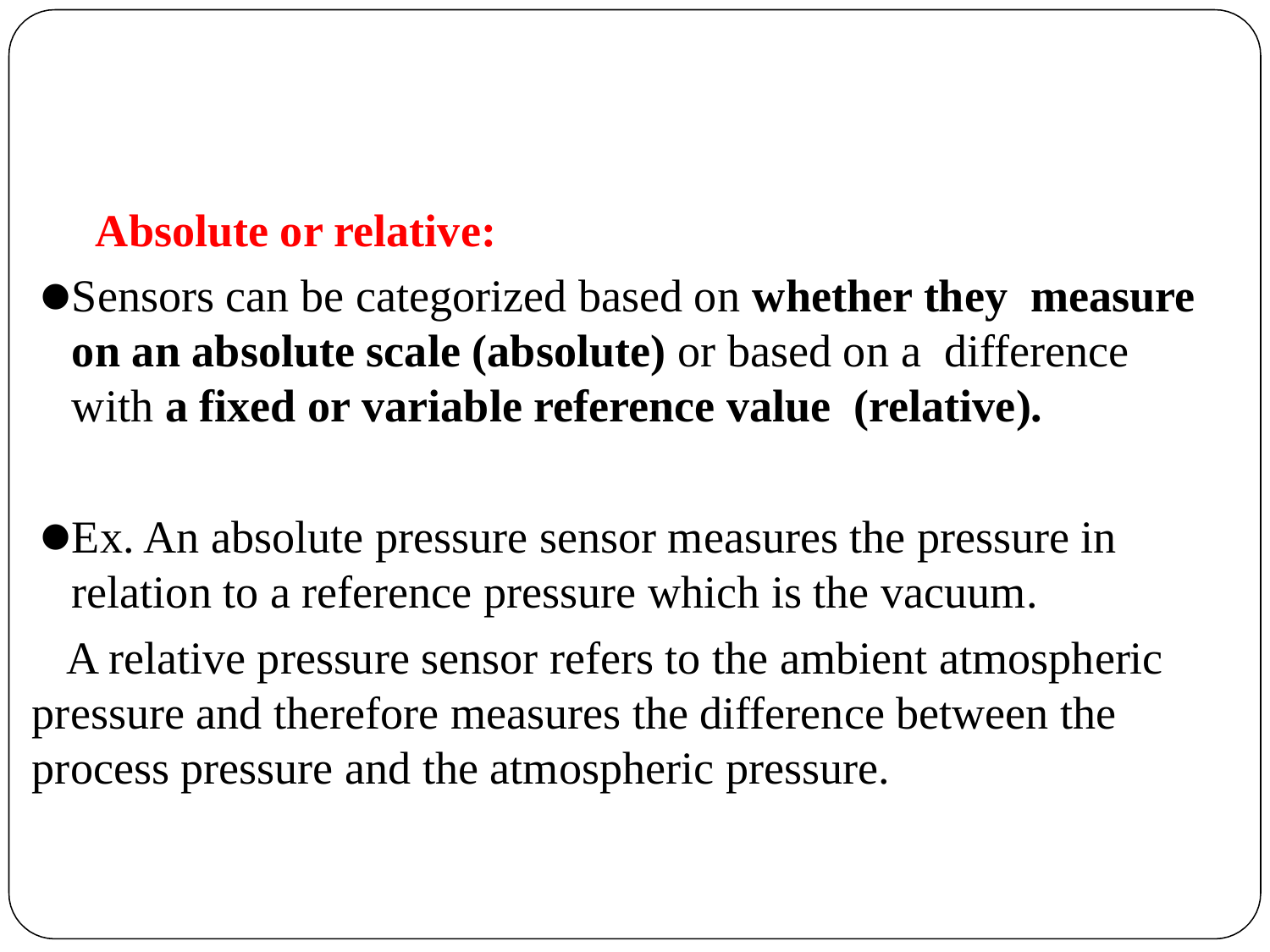

Absolute or relative:
Sensors can be categorized based on whether they  measure on an absolute scale (absolute) or based on a  difference with a fixed or variable reference value  (relative).

Ex. An absolute pressure sensor measures the pressure in relation to a reference pressure which is the vacuum.
   A relative pressure sensor refers to the ambient atmospheric pressure and therefore measures the difference between the process pressure and the atmospheric pressure.